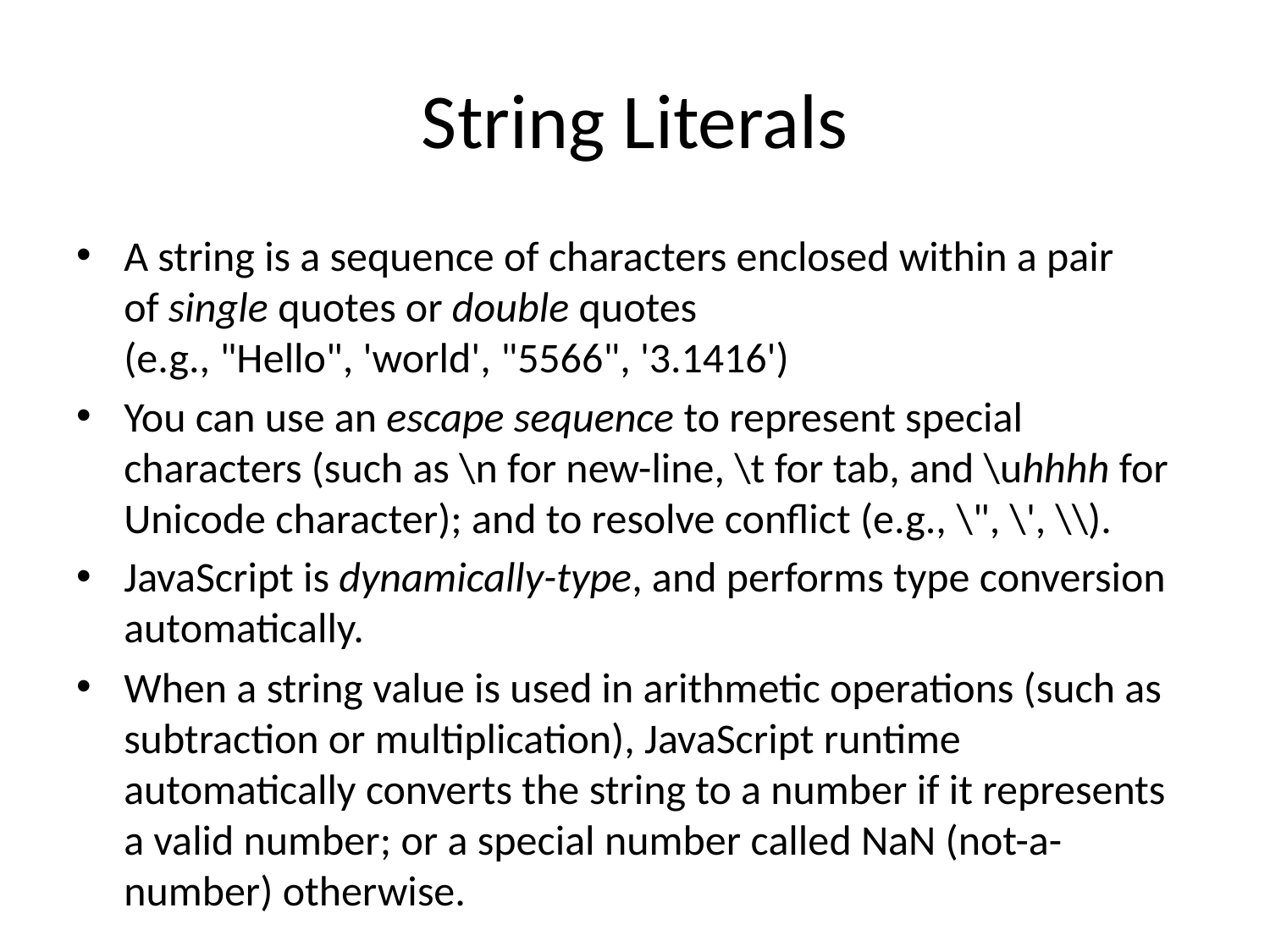

# String Literals
A string is a sequence of characters enclosed within a pair of single quotes or double quotes (e.g., "Hello", 'world', "5566", '3.1416')
You can use an escape sequence to represent special characters (such as \n for new-line, \t for tab, and \uhhhh for Unicode character); and to resolve conflict (e.g., \", \', \\).
JavaScript is dynamically-type, and performs type conversion automatically.
When a string value is used in arithmetic operations (such as subtraction or multiplication), JavaScript runtime automatically converts the string to a number if it represents a valid number; or a special number called NaN (not-a-number) otherwise.